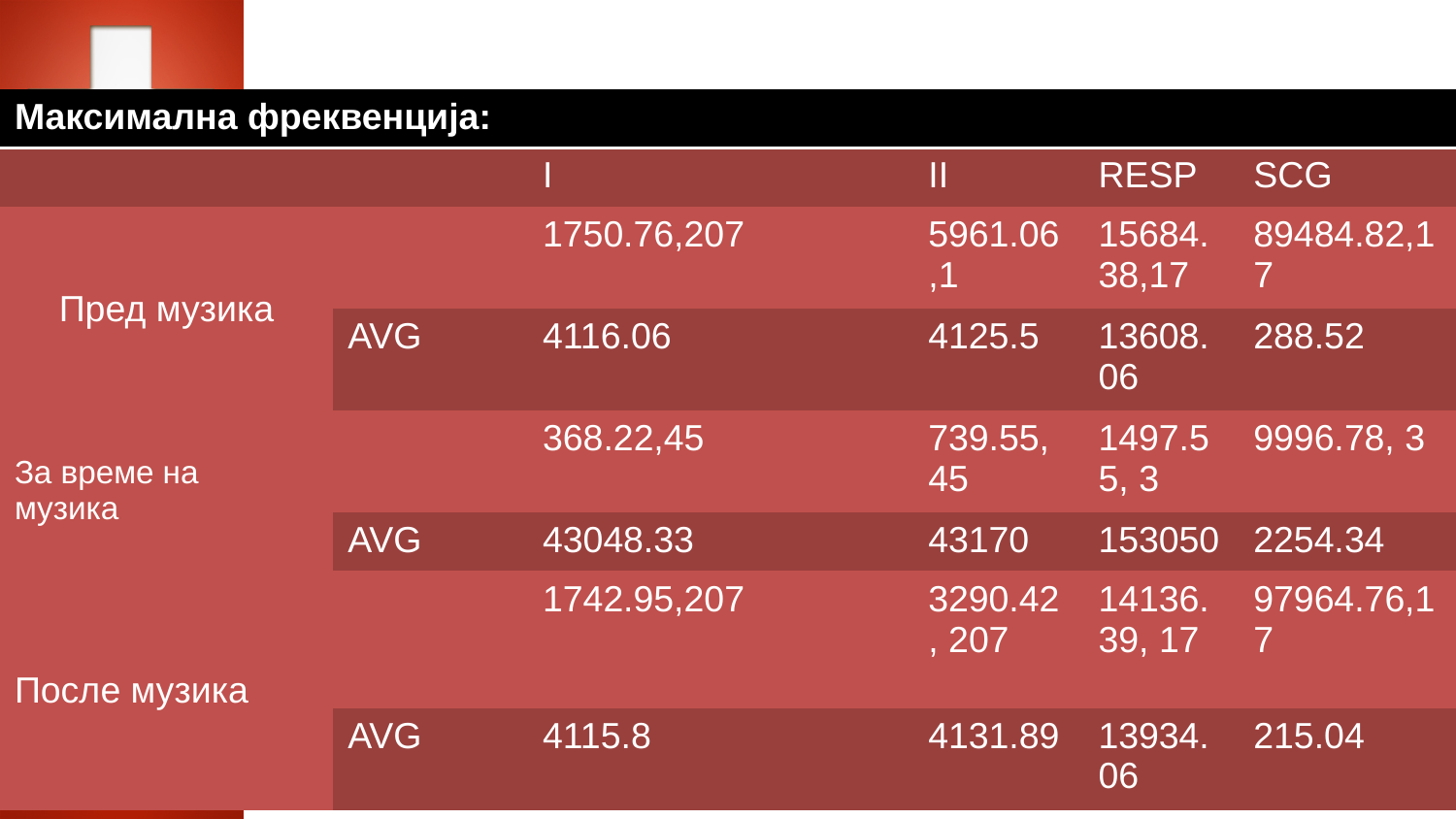

| Максимална фреквенција: |  |  |  |  |  |
| --- | --- | --- | --- | --- | --- |
|  |  | I | II | RESP | SCG |
| Пред музика |  | 1750.76,207 | 5961.06,1 | 15684.38,17 | 89484.82,17 |
|  | AVG | 4116.06 | 4125.5 | 13608.06 | 288.52 |
| За време на музика |  | 368.22,45 | 739.55, 45 | 1497.55, 3 | 9996.78, 3 |
|  | AVG | 43048.33 | 43170 | 153050 | 2254.34 |
| После музика |  | 1742.95,207 | 3290.42, 207 | 14136.39, 17 | 97964.76,17 |
|  | AVG | 4115.8 | 4131.89 | 13934.06 | 215.04 |